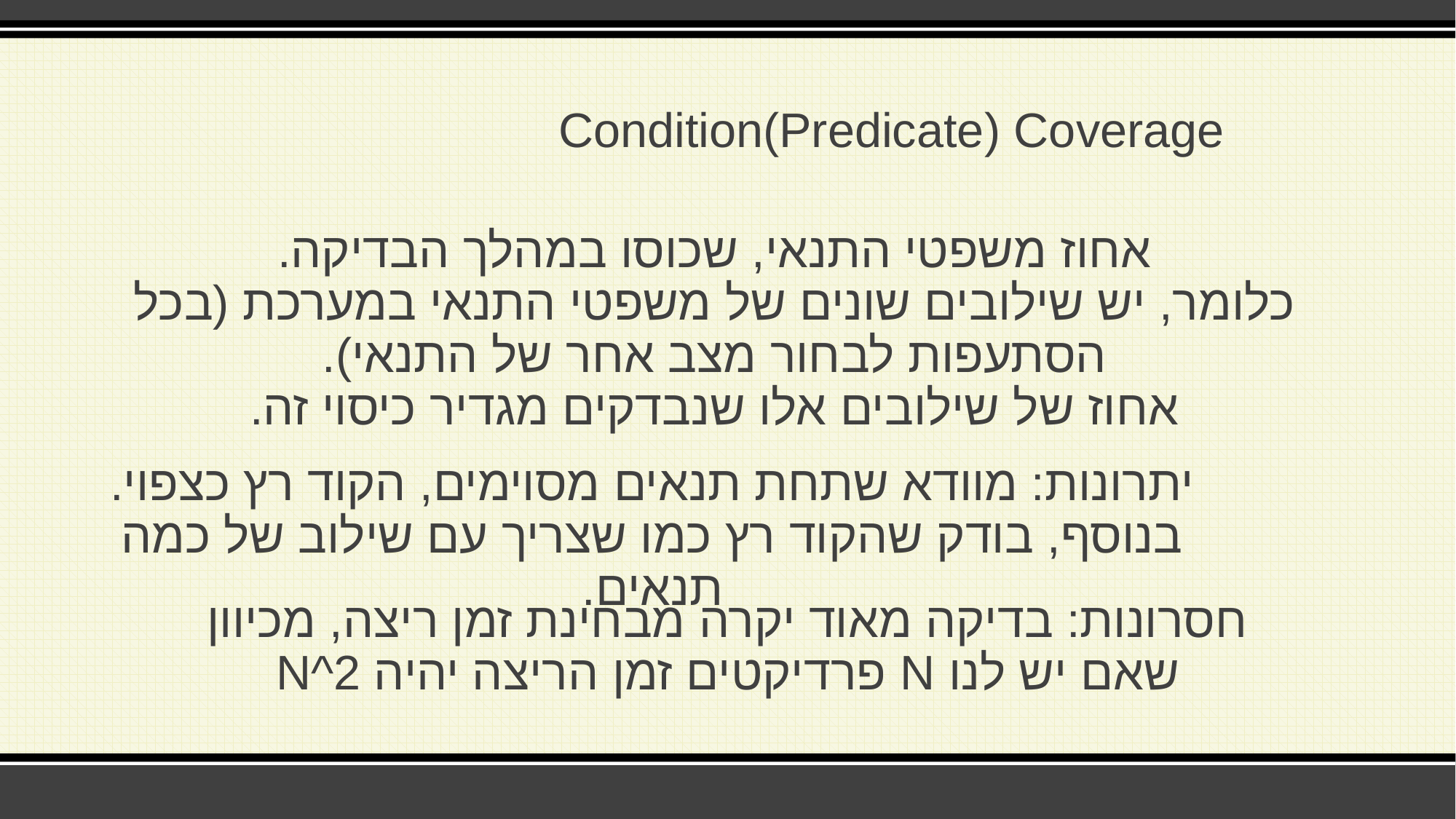

Condition(Predicate) Coverage
אחוז משפטי התנאי, שכוסו במהלך הבדיקה.
כלומר, יש שילובים שונים של משפטי התנאי במערכת (בכל הסתעפות לבחור מצב אחר של התנאי).
 אחוז של שילובים אלו שנבדקים מגדיר כיסוי זה.
יתרונות: מוודא שתחת תנאים מסוימים, הקוד רץ כצפוי. בנוסף, בודק שהקוד רץ כמו שצריך עם שילוב של כמה תנאים.
חסרונות: בדיקה מאוד יקרה מבחינת זמן ריצה, מכיוון שאם יש לנו N פרדיקטים זמן הריצה יהיה 2^N